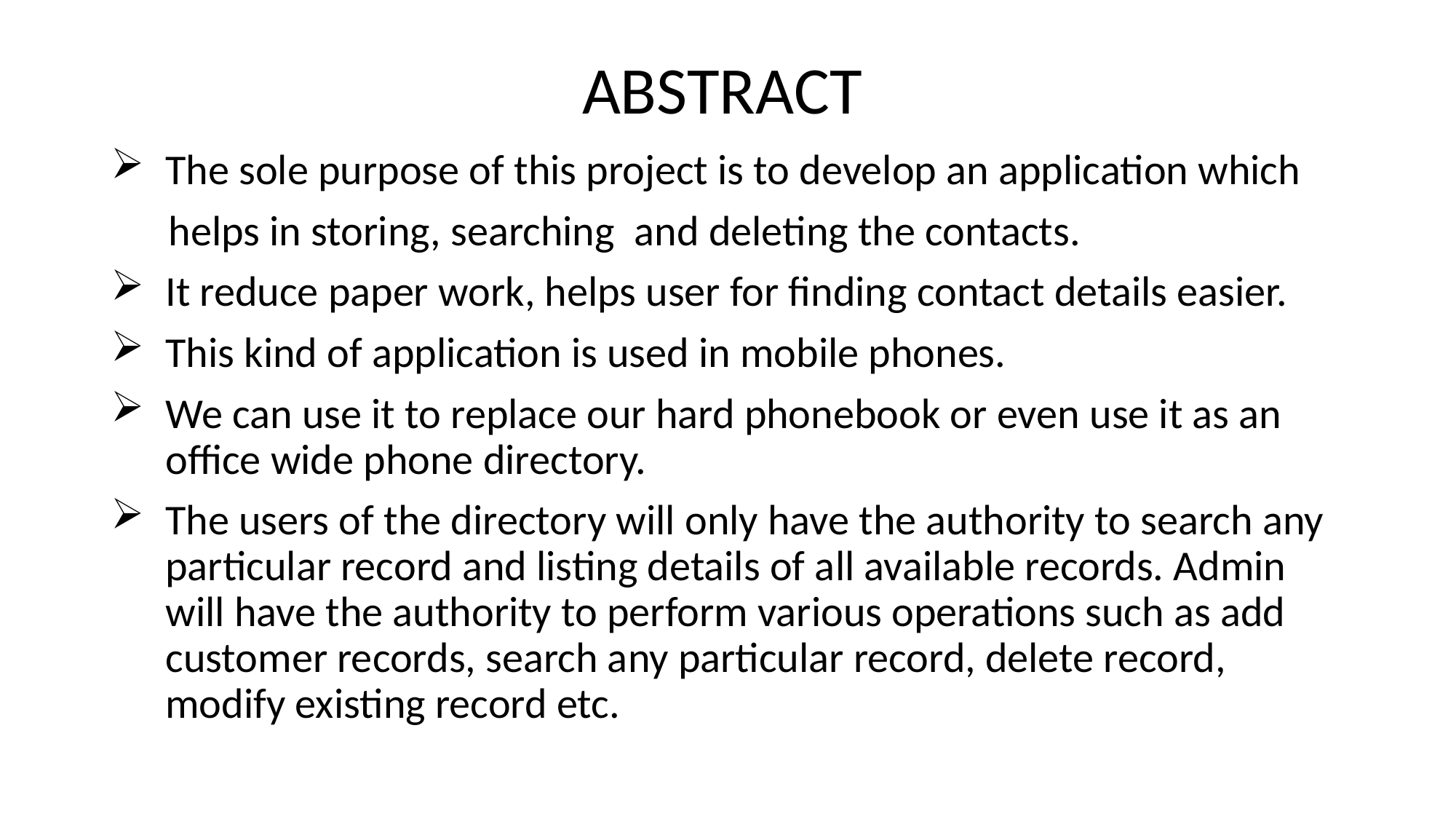

# ABSTRACT
The sole purpose of this project is to develop an application which
      helps in storing, searching  and deleting the contacts.
It reduce paper work, helps user for finding contact details easier.
This kind of application is used in mobile phones.
We can use it to replace our hard phonebook or even use it as an office wide phone directory.
The users of the directory will only have the authority to search any particular record and listing details of all available records. Admin will have the authority to perform various operations such as add customer records, search any particular record, delete record, modify existing record etc.